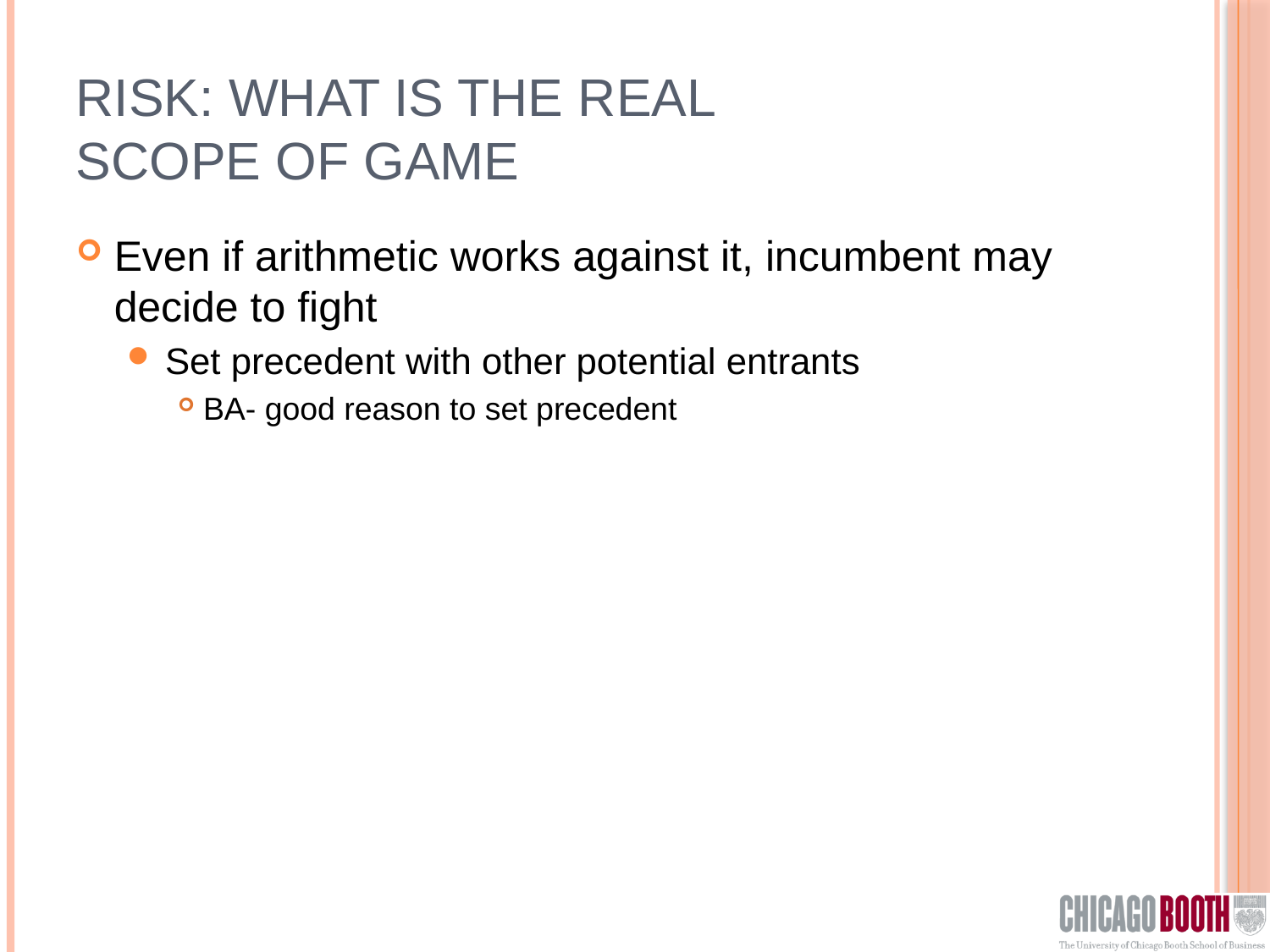

# Risk: what is the real Scope of Game
Even if arithmetic works against it, incumbent may decide to fight
Set precedent with other potential entrants
BA- good reason to set precedent